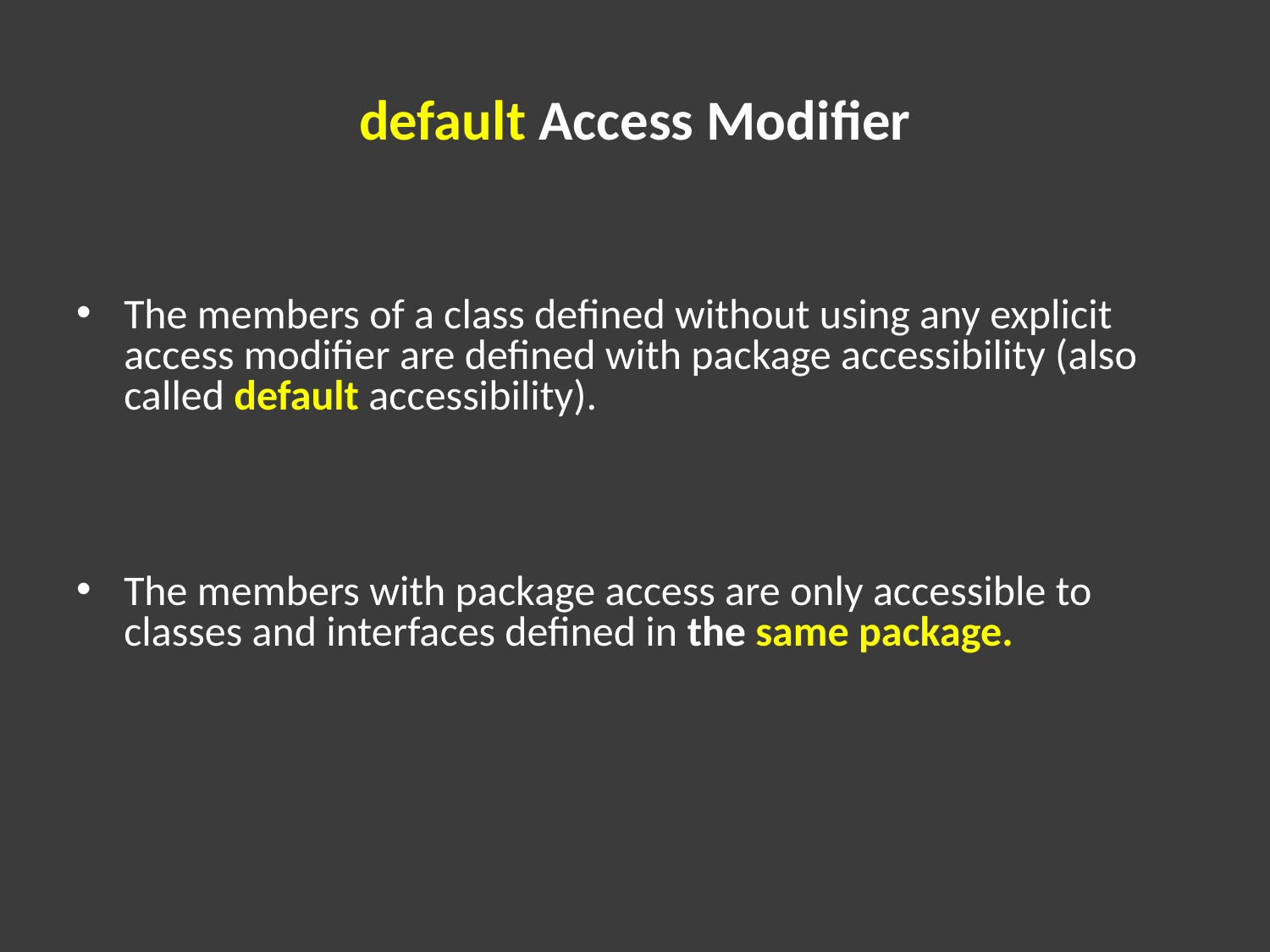

# default Access Modifier

The members of a class defined without using any explicit access modifier are defined with package accessibility (also called default accessibility).

The members with package access are only accessible to classes and interfaces defined in the same package.